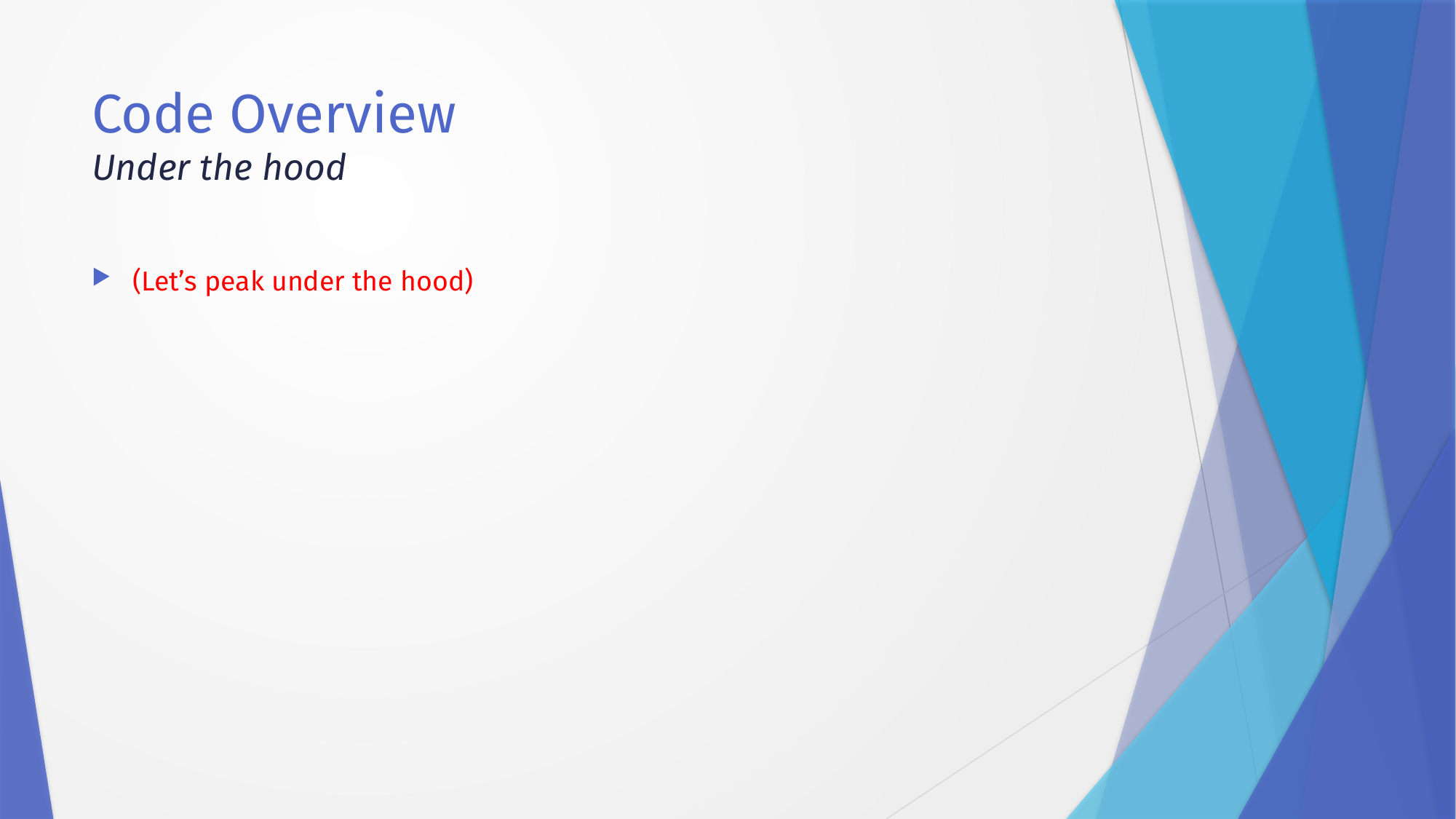

# Code Overview Under the hood
(Let’s peak under the hood)